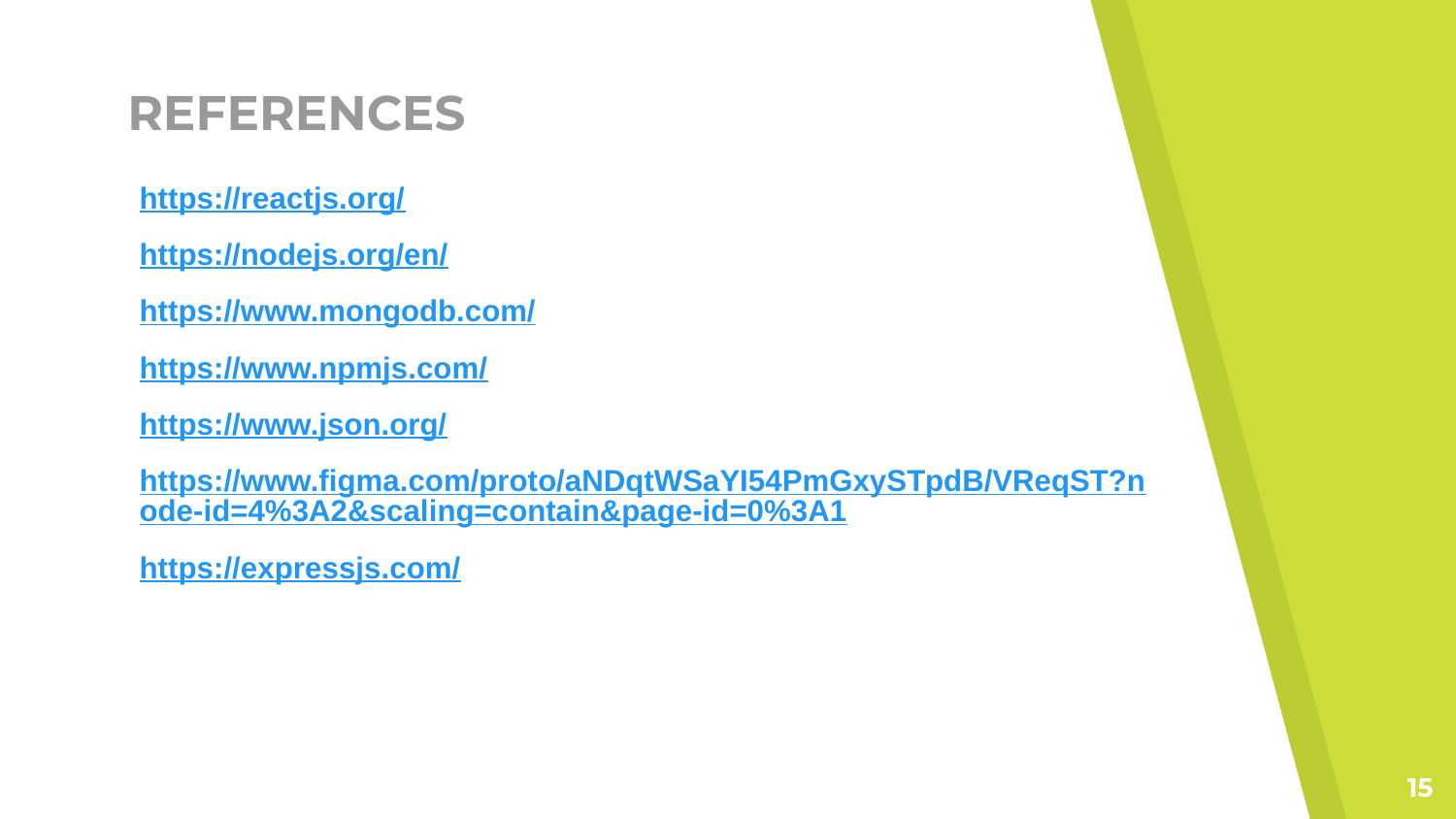

# REFERENCES
https://reactjs.org/
https://nodejs.org/en/
https://www.mongodb.com/
https://www.npmjs.com/
https://www.json.org/
https://www.figma.com/proto/aNDqtWSaYI54PmGxySTpdB/VReqST?node-id=4%3A2&scaling=contain&page-id=0%3A1
https://expressjs.com/

15